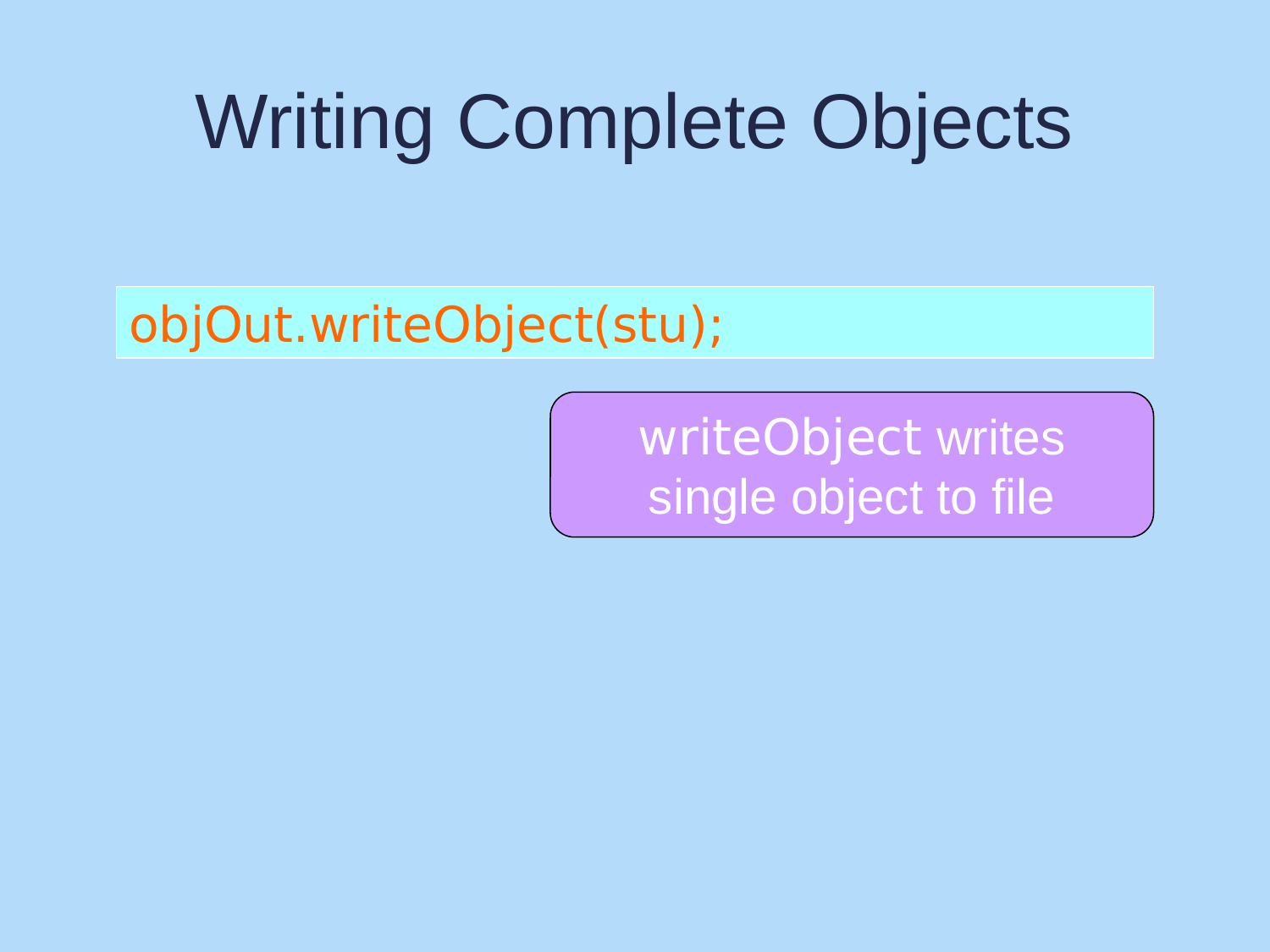

# Writing Complete Objects
objOut.writeObject(stu);
writeObject writes single object to file